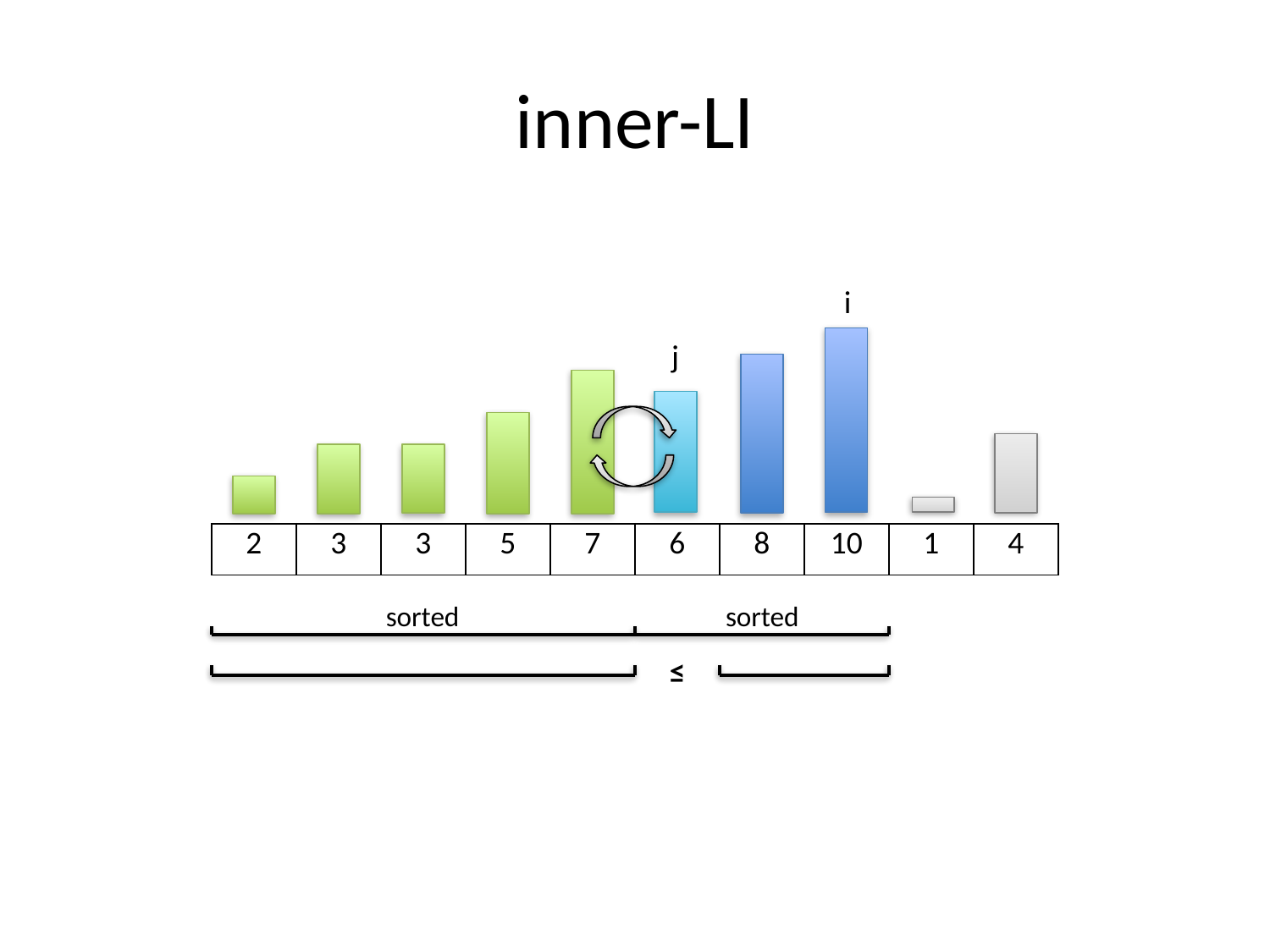

# inner-LI
i

j

| 2 | 3 | 3 | 5 | 7 | 6 | 8 | 10 | 1 | 4 |
| --- | --- | --- | --- | --- | --- | --- | --- | --- | --- |
sorted
sorted
≤